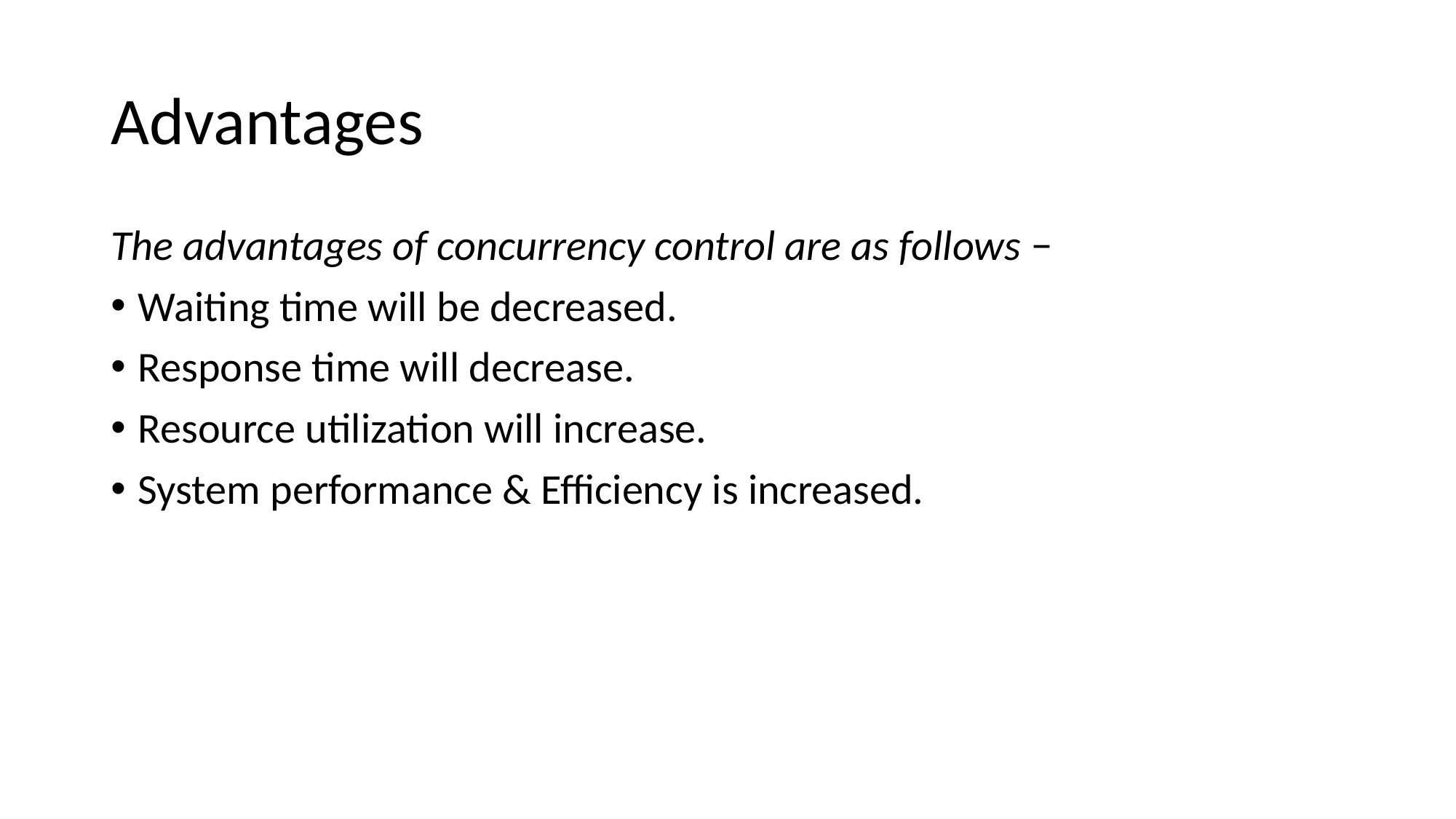

# Advantages
The advantages of concurrency control are as follows −
Waiting time will be decreased.
Response time will decrease.
Resource utilization will increase.
System performance & Efficiency is increased.